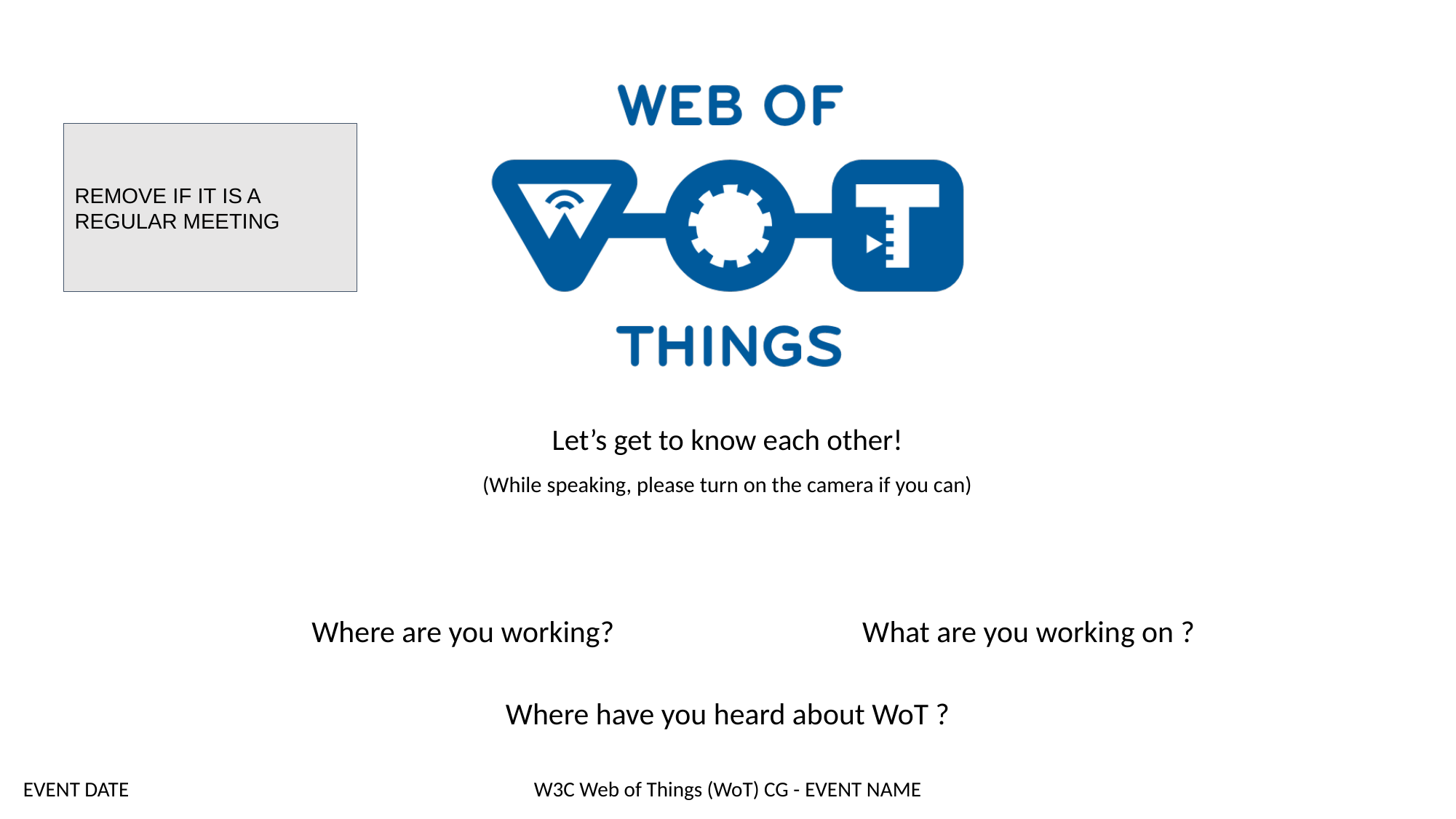

REMOVE IF IT IS A REGULAR MEETING
# Let’s get to know each other!
(While speaking, please turn on the camera if you can)
Where are you working?
What are you working on ?
Where have you heard about WoT ?